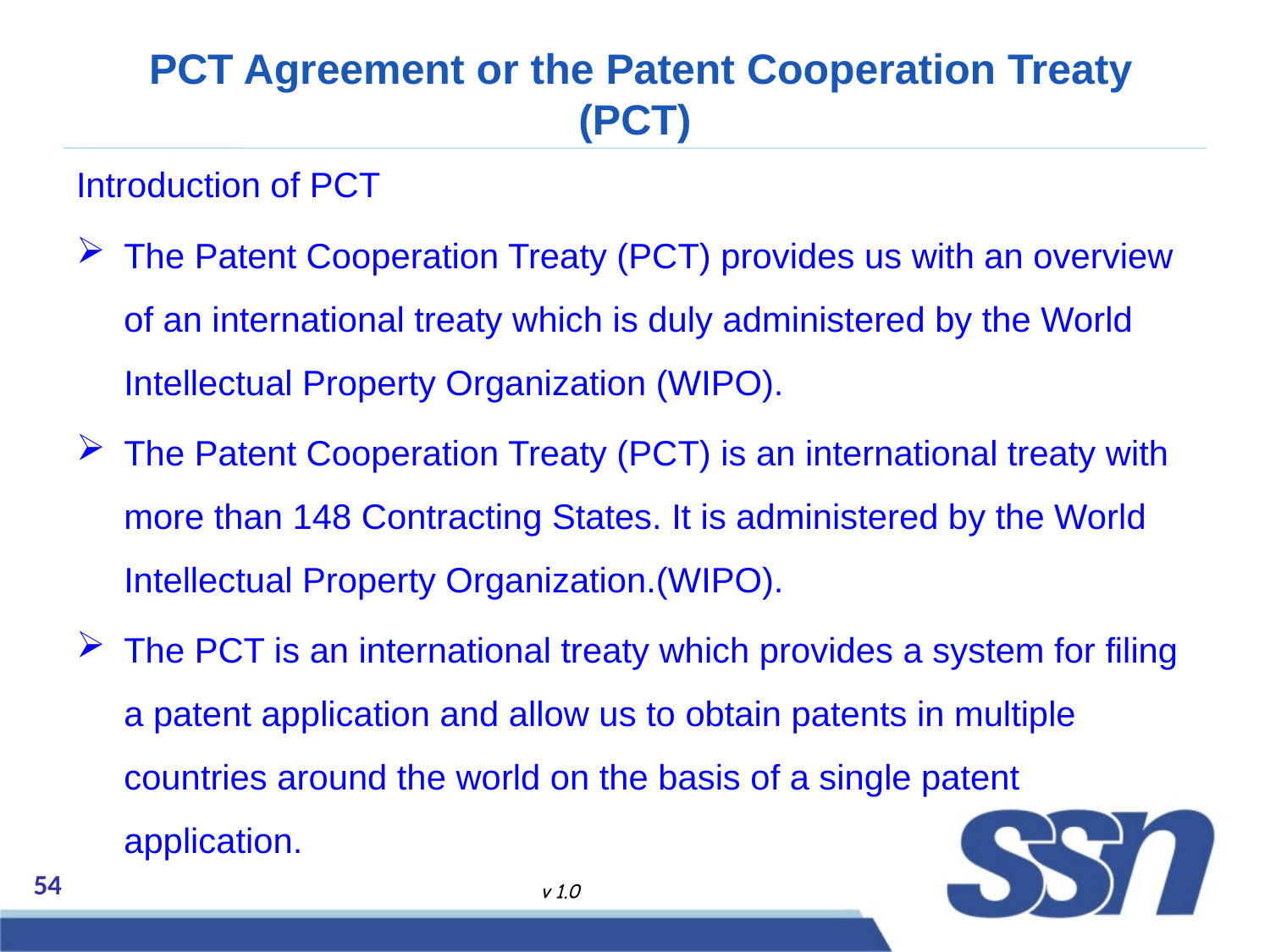

# PCT Agreement or the Patent Cooperation Treaty (PCT)
Introduction of PCT
The Patent Cooperation Treaty (PCT) provides us with an overview of an international treaty which is duly administered by the World Intellectual Property Organization (WIPO).
The Patent Cooperation Treaty (PCT) is an international treaty with more than 148 Contracting States. It is administered by the World Intellectual Property Organization.(WIPO).
The PCT is an international treaty which provides a system for filing a patent application and allow us to obtain patents in multiple countries around the world on the basis of a single patent application.